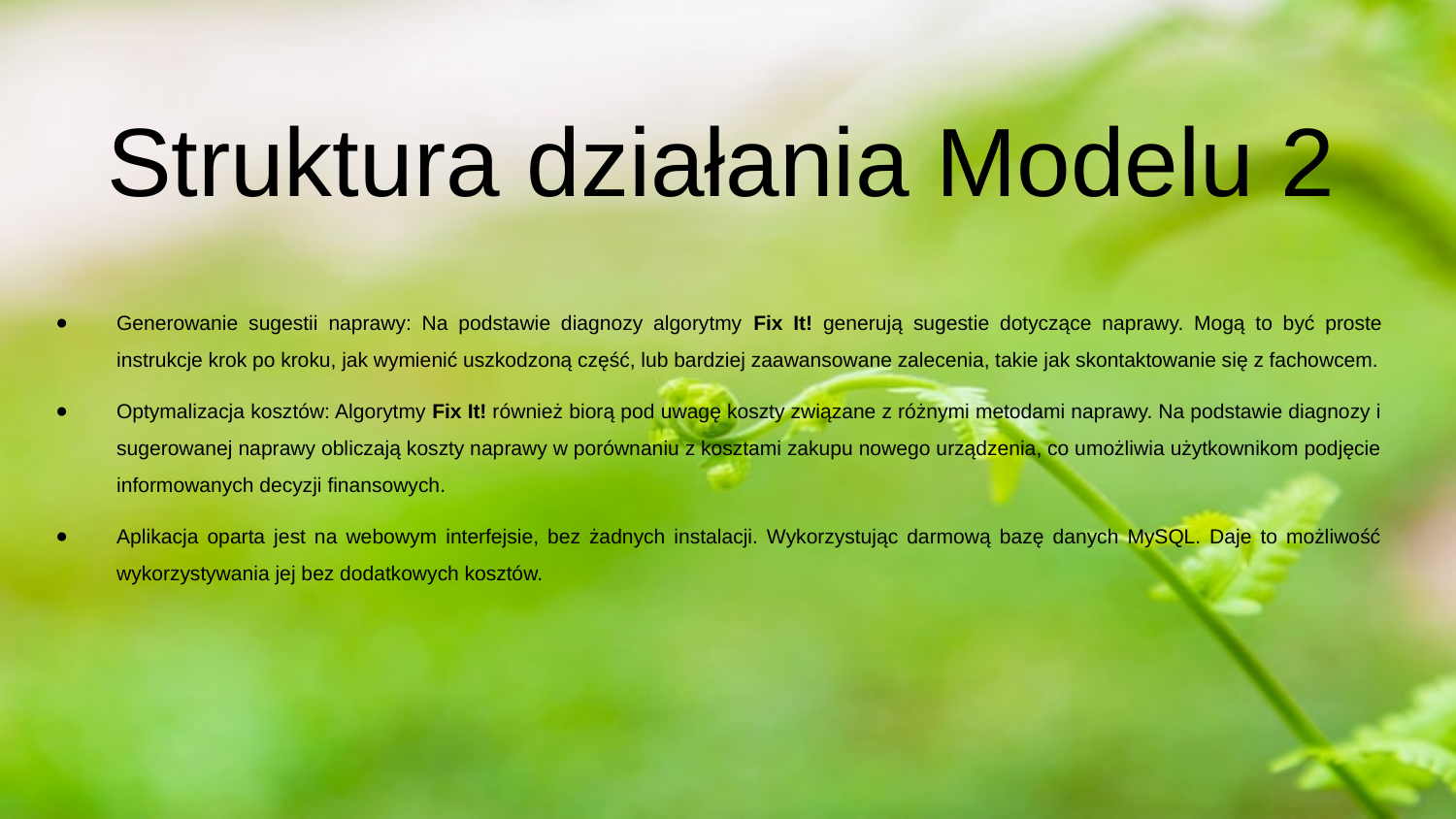

# Struktura działania Modelu 2
Generowanie sugestii naprawy: Na podstawie diagnozy algorytmy Fix It! generują sugestie dotyczące naprawy. Mogą to być proste instrukcje krok po kroku, jak wymienić uszkodzoną część, lub bardziej zaawansowane zalecenia, takie jak skontaktowanie się z fachowcem.

Optymalizacja kosztów: Algorytmy Fix It! również biorą pod uwagę koszty związane z różnymi metodami naprawy. Na podstawie diagnozy i sugerowanej naprawy obliczają koszty naprawy w porównaniu z kosztami zakupu nowego urządzenia, co umożliwia użytkownikom podjęcie informowanych decyzji finansowych.

Aplikacja oparta jest na webowym interfejsie, bez żadnych instalacji. Wykorzystując darmową bazę danych MySQL. Daje to możliwość wykorzystywania jej bez dodatkowych kosztów.